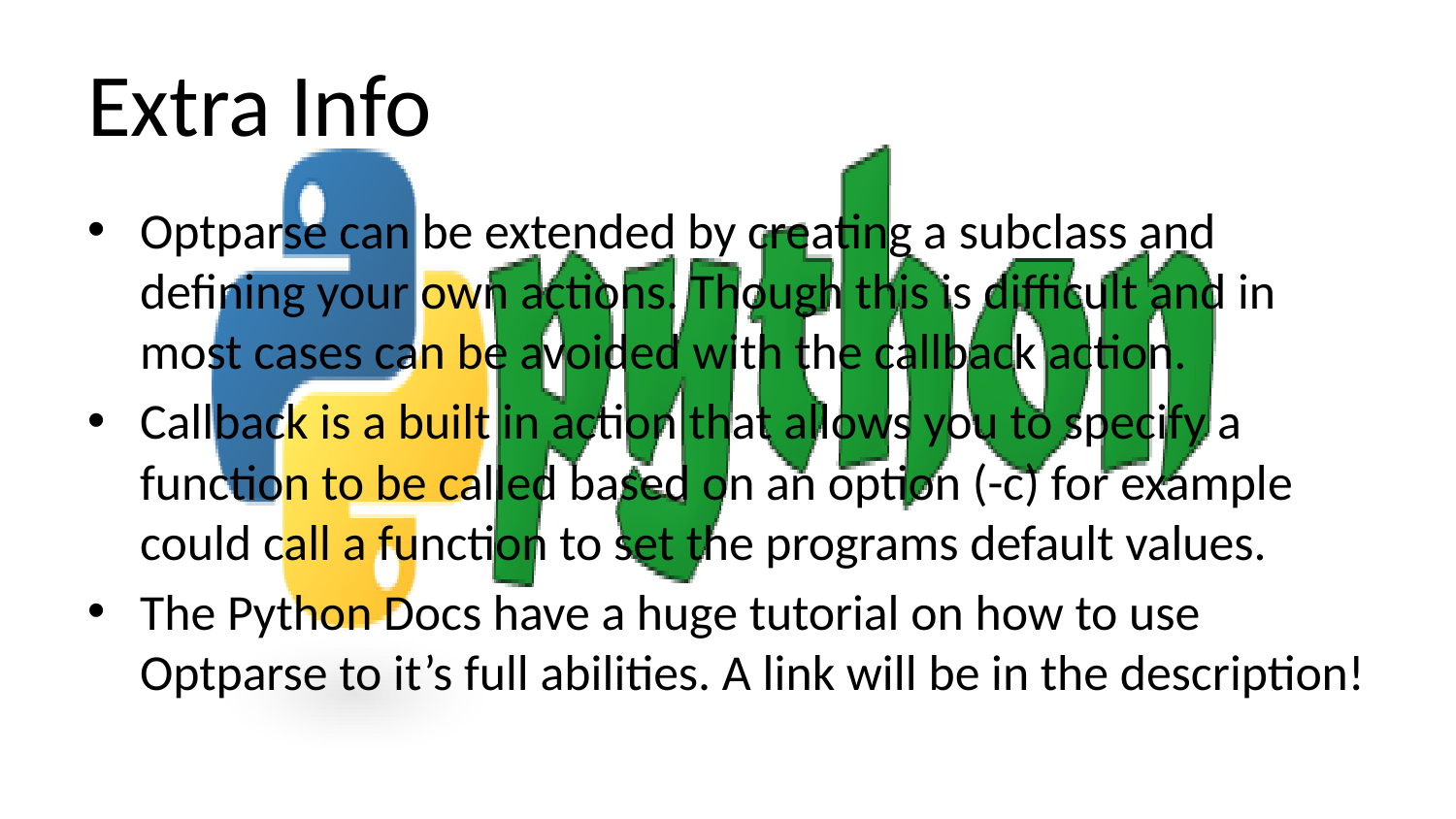

# Extra Info
Optparse can be extended by creating a subclass and defining your own actions. Though this is difficult and in most cases can be avoided with the callback action.
Callback is a built in action that allows you to specify a function to be called based on an option (-c) for example could call a function to set the programs default values.
The Python Docs have a huge tutorial on how to use Optparse to it’s full abilities. A link will be in the description!